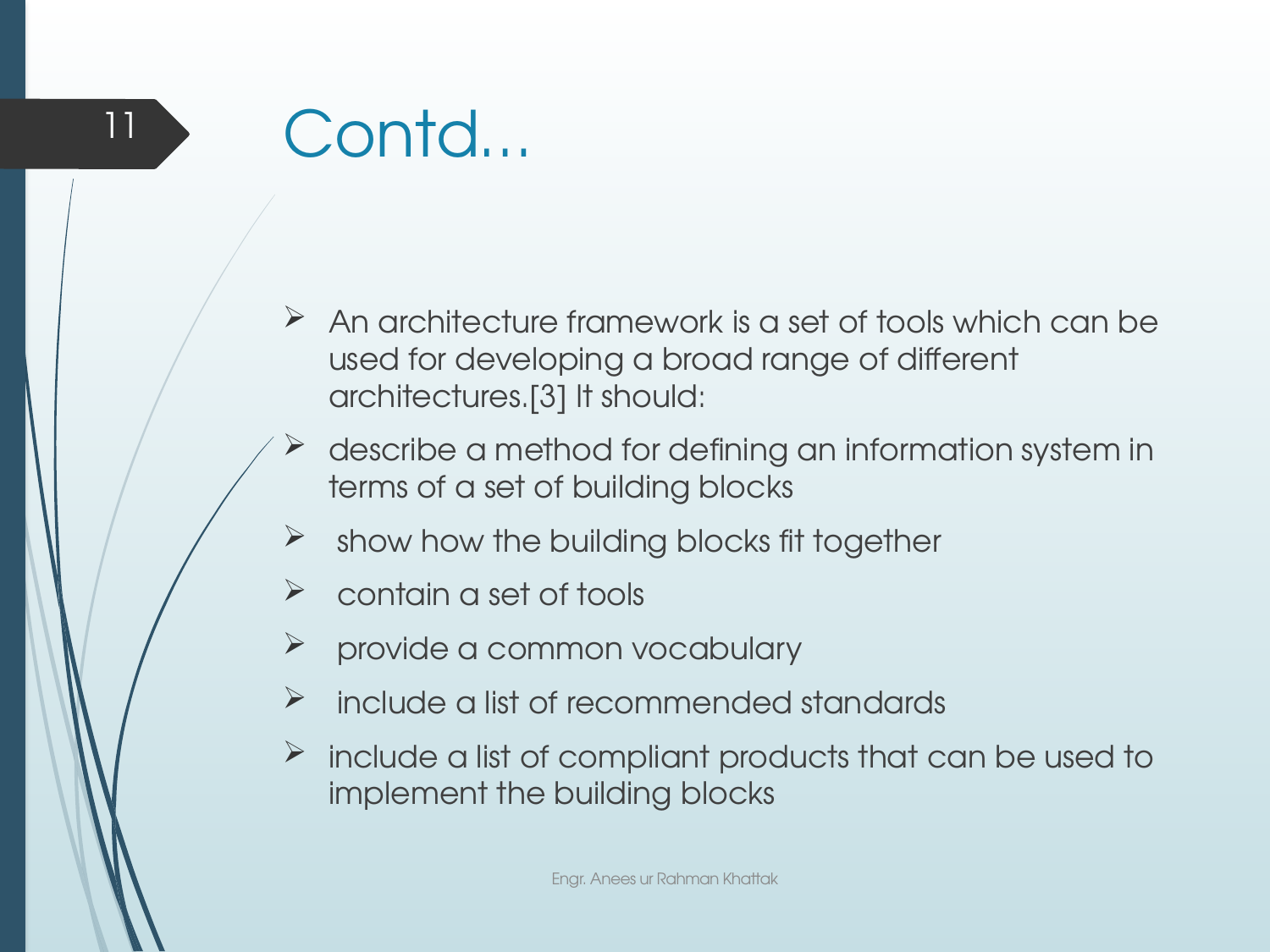

# Contd…
11
An architecture framework is a set of tools which can be used for developing a broad range of different architectures.[3] It should:
describe a method for defining an information system in terms of a set of building blocks
 show how the building blocks fit together
 contain a set of tools
 provide a common vocabulary
 include a list of recommended standards
include a list of compliant products that can be used to implement the building blocks
Engr. Anees ur Rahman Khattak